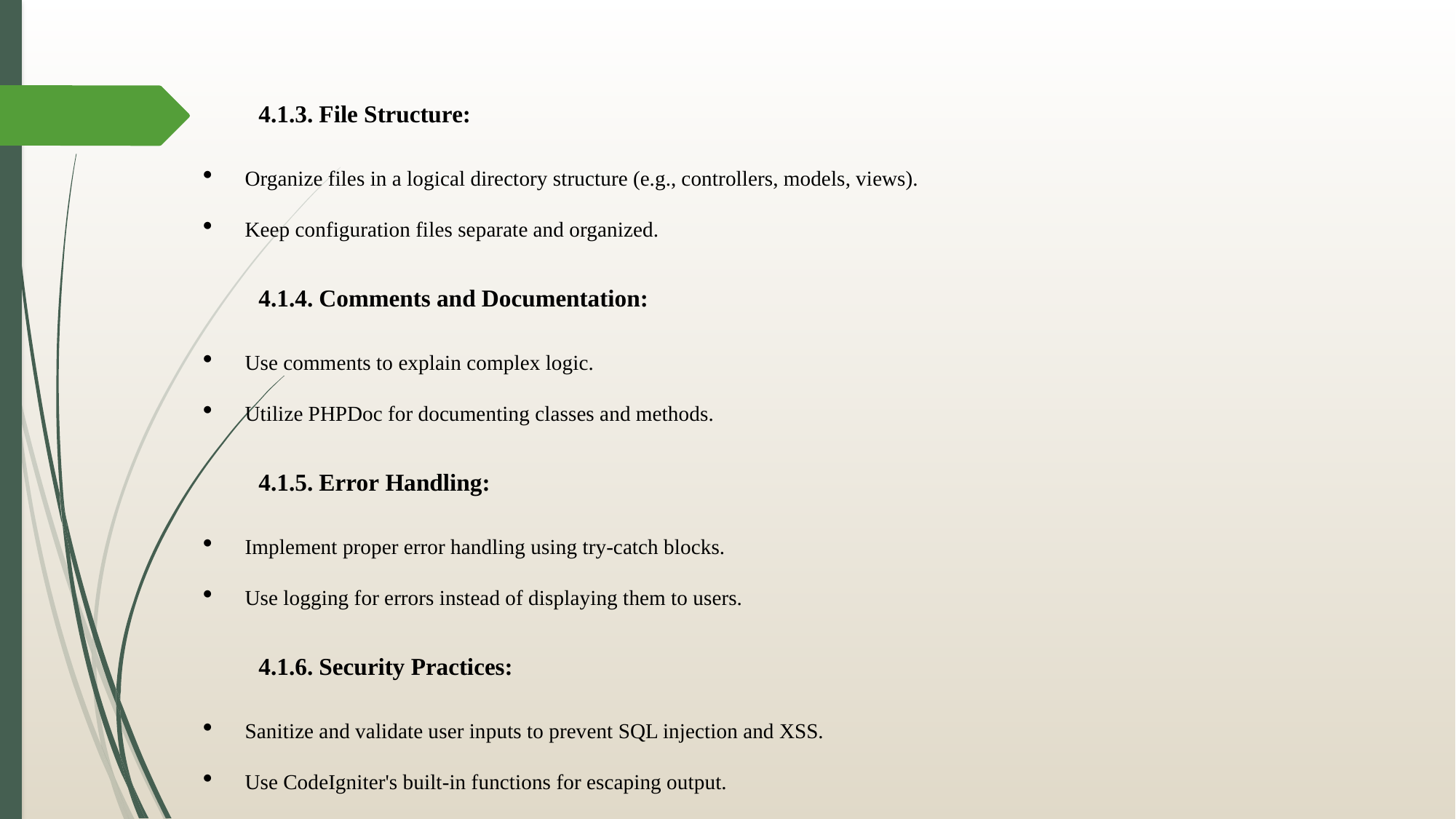

4.1.3. File Structure:
Organize files in a logical directory structure (e.g., controllers, models, views).
Keep configuration files separate and organized.
4.1.4. Comments and Documentation:
Use comments to explain complex logic.
Utilize PHPDoc for documenting classes and methods.
4.1.5. Error Handling:
Implement proper error handling using try-catch blocks.
Use logging for errors instead of displaying them to users.
4.1.6. Security Practices:
Sanitize and validate user inputs to prevent SQL injection and XSS.
Use CodeIgniter's built-in functions for escaping output.